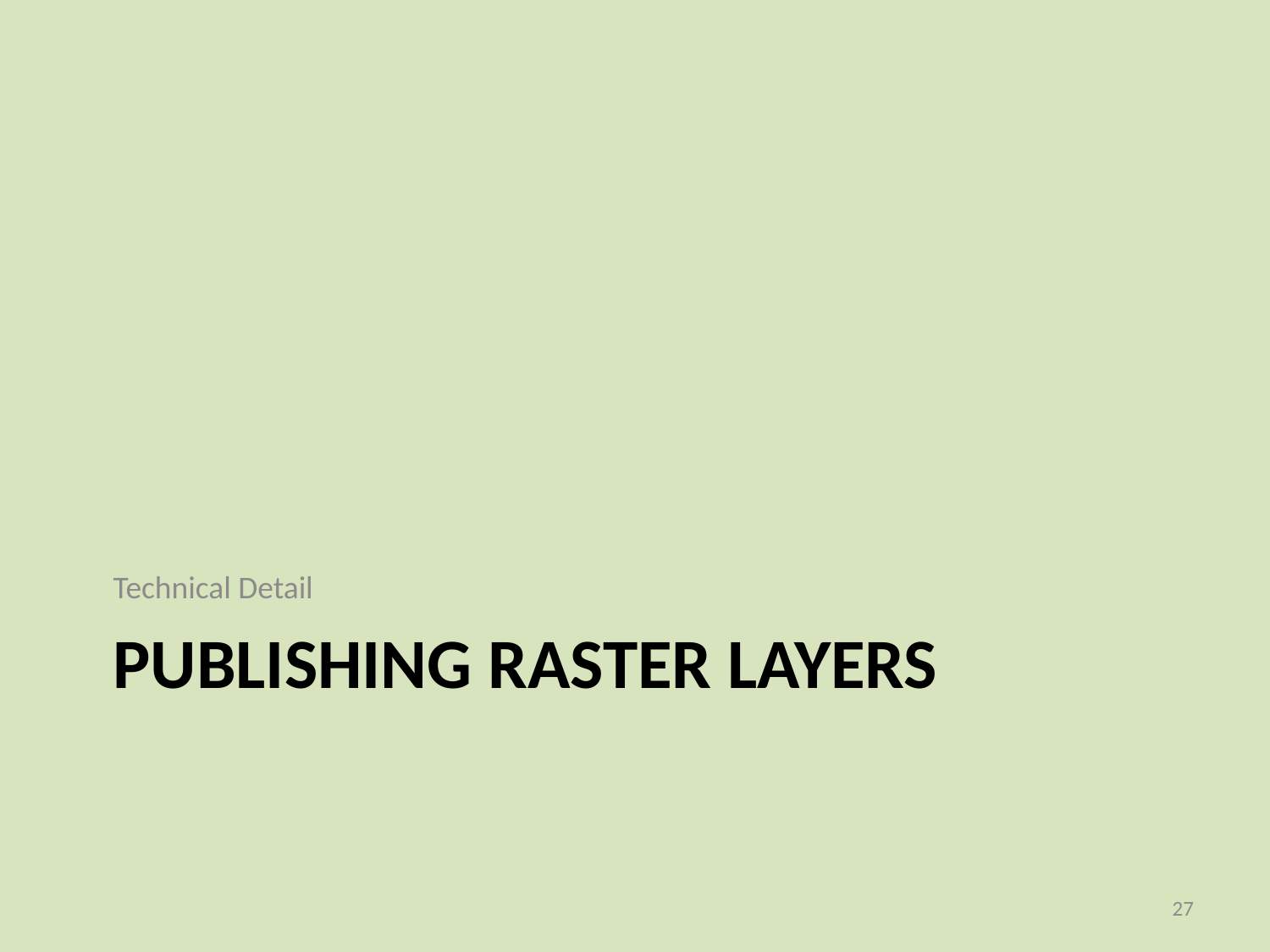

Technical Detail
# Publishing raster Layers
27